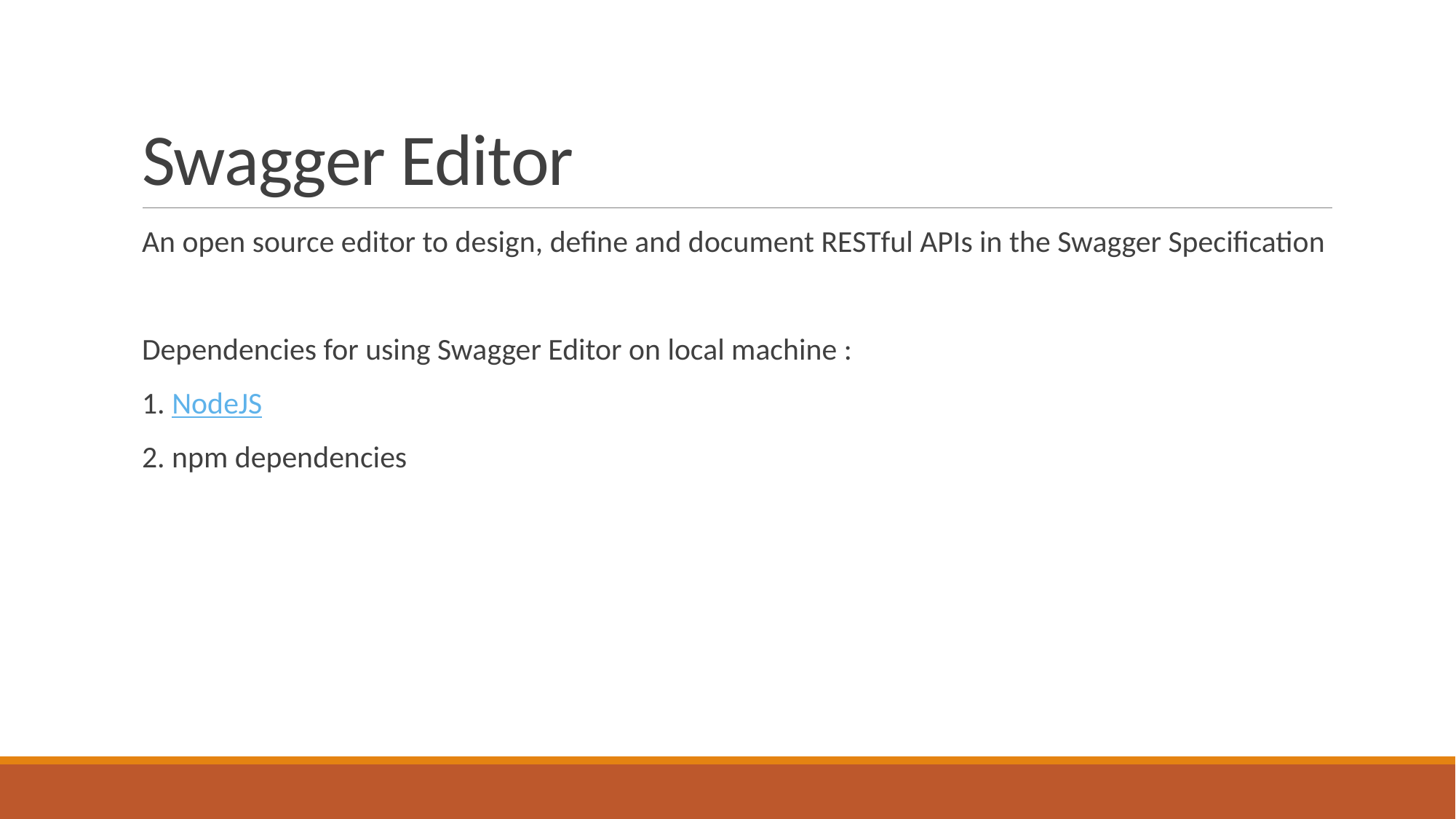

# Swagger Editor
An open source editor to design, define and document RESTful APIs in the Swagger Specification

Dependencies for using Swagger Editor on local machine :
1. NodeJS
2. npm dependencies